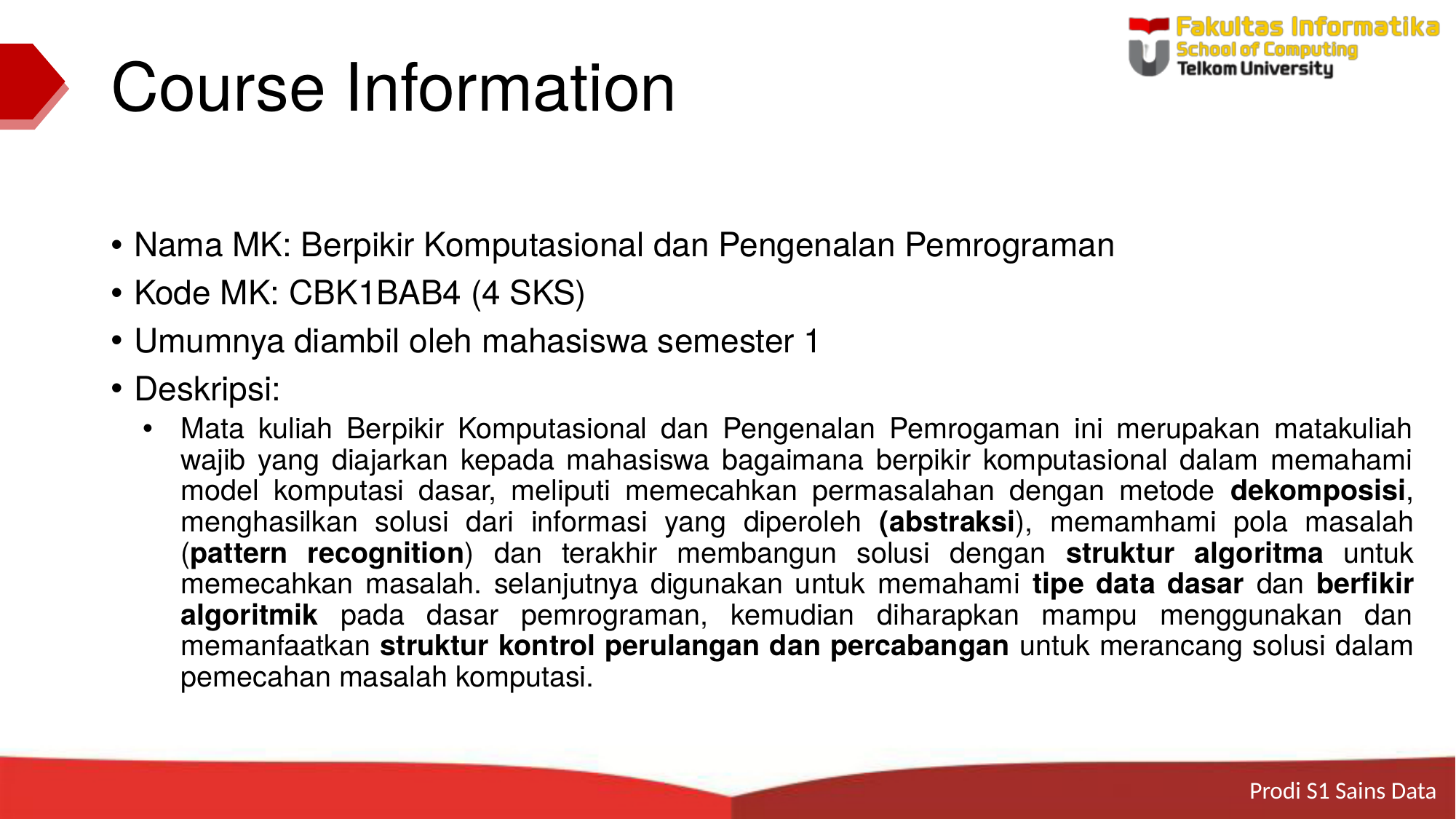

# Course Information
Nama MK: Berpikir Komputasional dan Pengenalan Pemrograman
Kode MK: CBK1BAB4 (4 SKS)
Umumnya diambil oleh mahasiswa semester 1
Deskripsi:
Mata kuliah Berpikir Komputasional dan Pengenalan Pemrogaman ini merupakan matakuliah wajib yang diajarkan kepada mahasiswa bagaimana berpikir komputasional dalam memahami model komputasi dasar, meliputi memecahkan permasalahan dengan metode dekomposisi, menghasilkan solusi dari informasi yang diperoleh (abstraksi), memamhami pola masalah (pattern recognition) dan terakhir membangun solusi dengan struktur algoritma untuk memecahkan masalah. selanjutnya digunakan untuk memahami tipe data dasar dan berfikir algoritmik pada dasar pemrograman, kemudian diharapkan mampu menggunakan dan memanfaatkan struktur kontrol perulangan dan percabangan untuk merancang solusi dalam pemecahan masalah komputasi.

Prodi S1 Sains Data